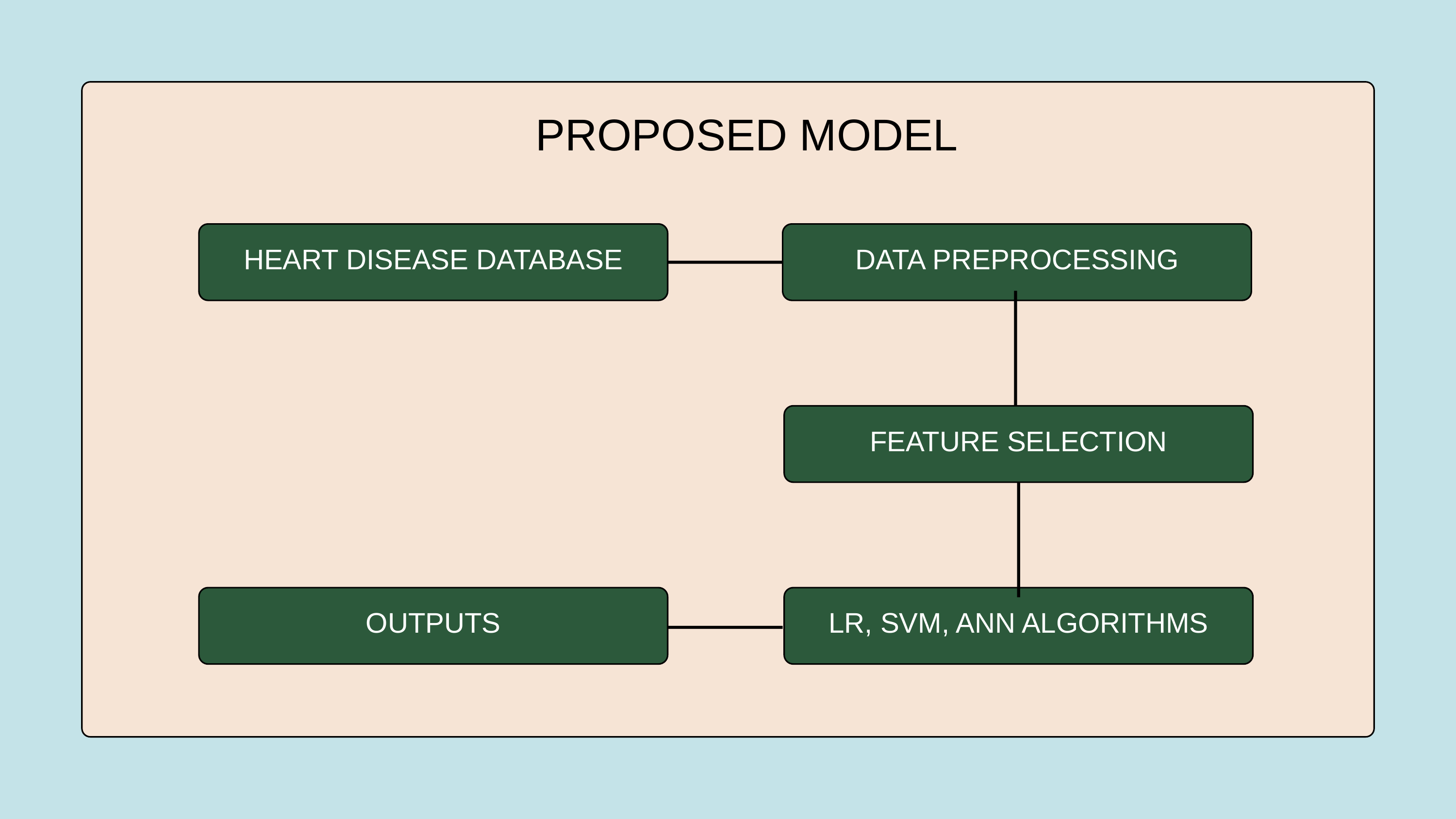

PROPOSED MODEL

HEART DISEASE DATABASE

DATA PREPROCESSING

FEATURE SELECTION

OUTPUTS

LR, SVM, ANN ALGORITHMS